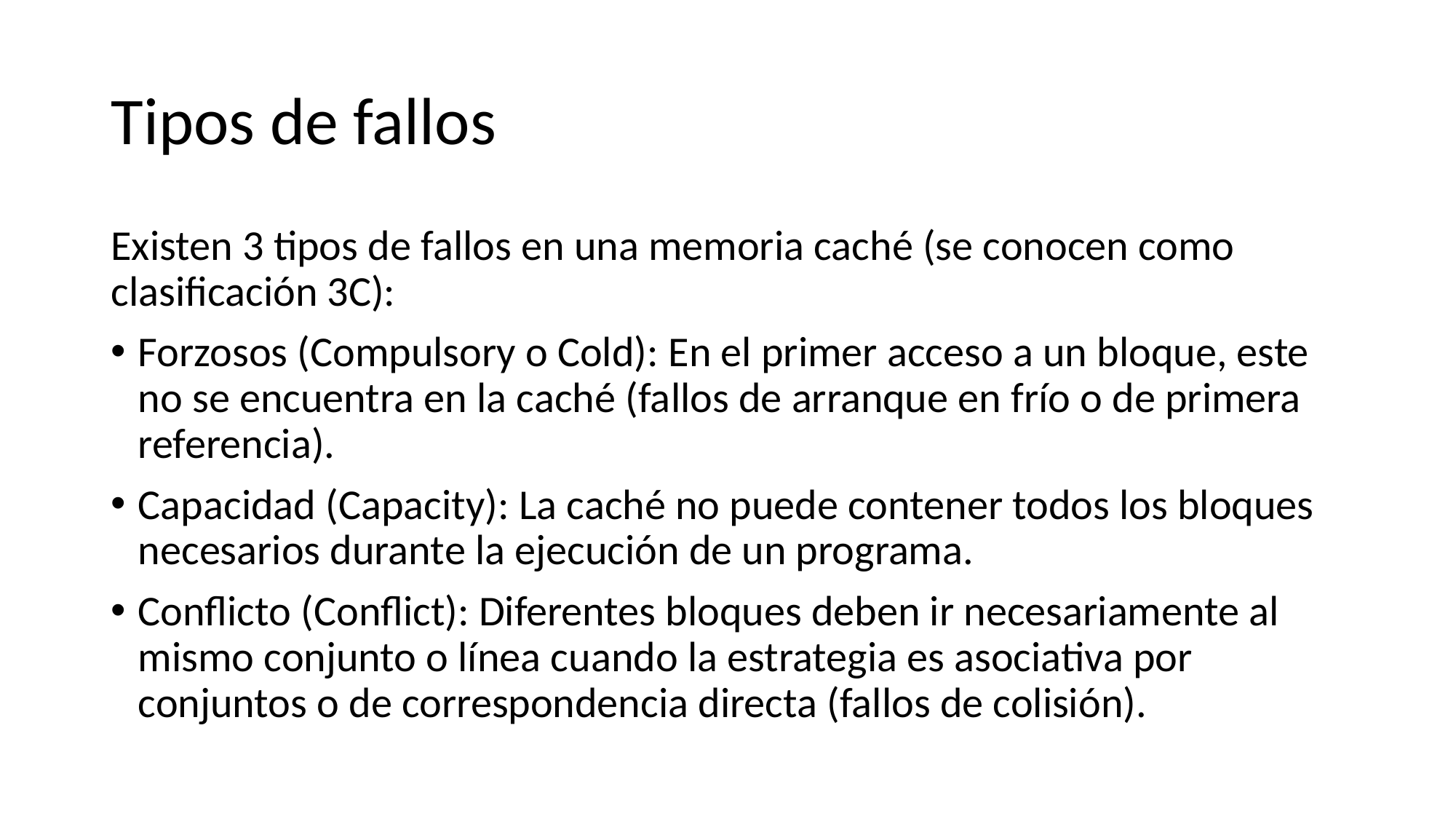

# Tipos de fallos
Existen 3 tipos de fallos en una memoria caché (se conocen como clasificación 3C):
Forzosos (Compulsory o Cold): En el primer acceso a un bloque, este no se encuentra en la caché (fallos de arranque en frío o de primera referencia).
Capacidad (Capacity): La caché no puede contener todos los bloques necesarios durante la ejecución de un programa.
Conflicto (Conflict): Diferentes bloques deben ir necesariamente al mismo conjunto o línea cuando la estrategia es asociativa por conjuntos o de correspondencia directa (fallos de colisión).